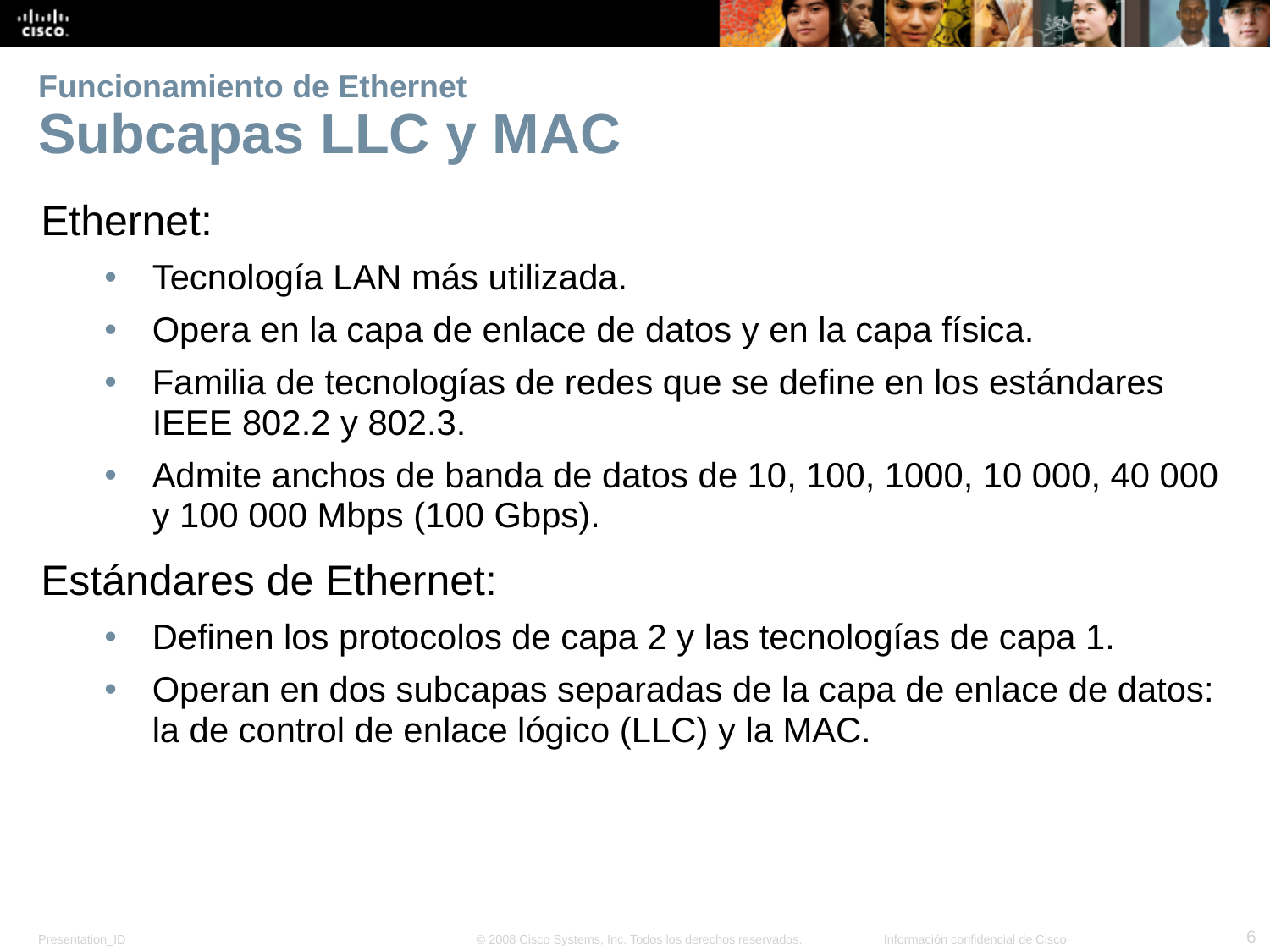

# Funcionamiento de Ethernet Subcapas LLC y MAC
Ethernet:
Tecnología LAN más utilizada.
Opera en la capa de enlace de datos y en la capa física.
Familia de tecnologías de redes que se define en los estándares IEEE 802.2 y 802.3.
Admite anchos de banda de datos de 10, 100, 1000, 10 000, 40 000 y 100 000 Mbps (100 Gbps).
Estándares de Ethernet:
Definen los protocolos de capa 2 y las tecnologías de capa 1.
Operan en dos subcapas separadas de la capa de enlace de datos: la de control de enlace lógico (LLC) y la MAC.